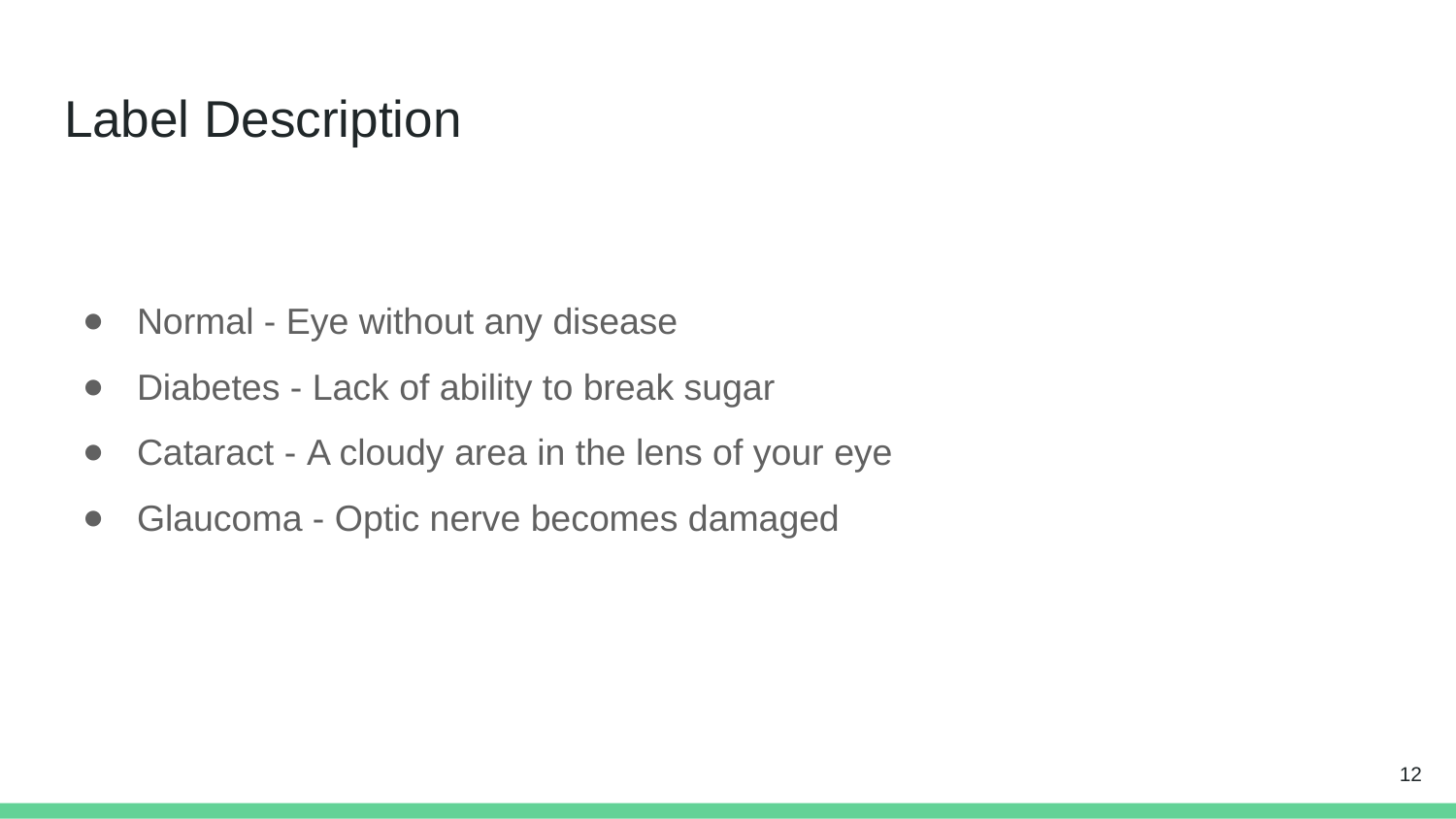

# Label Description
Normal - Eye without any disease
Diabetes - Lack of ability to break sugar
Cataract - A cloudy area in the lens of your eye
Glaucoma - Optic nerve becomes damaged
12